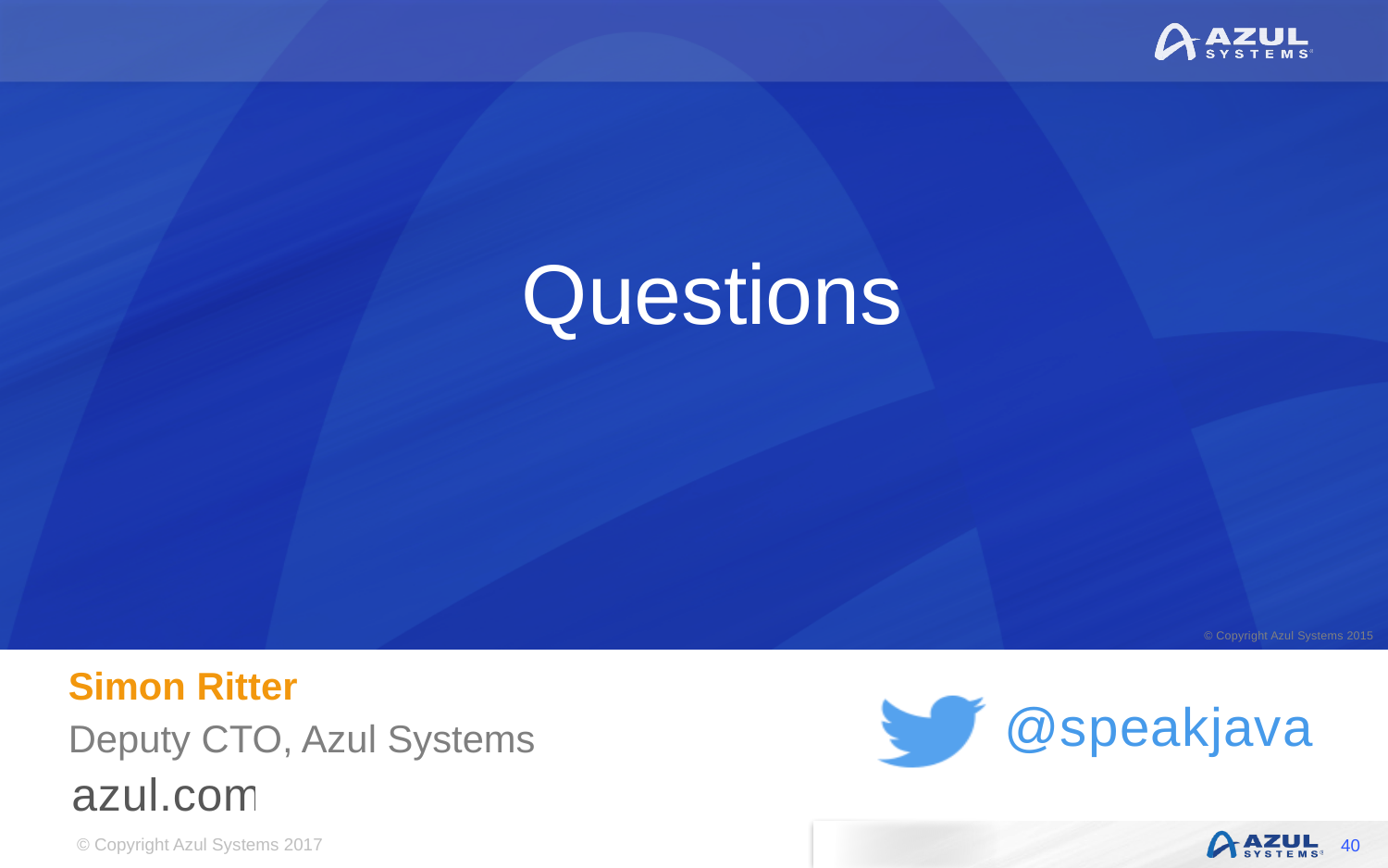

# Questions
Simon Ritter
Deputy CTO, Azul Systems
40